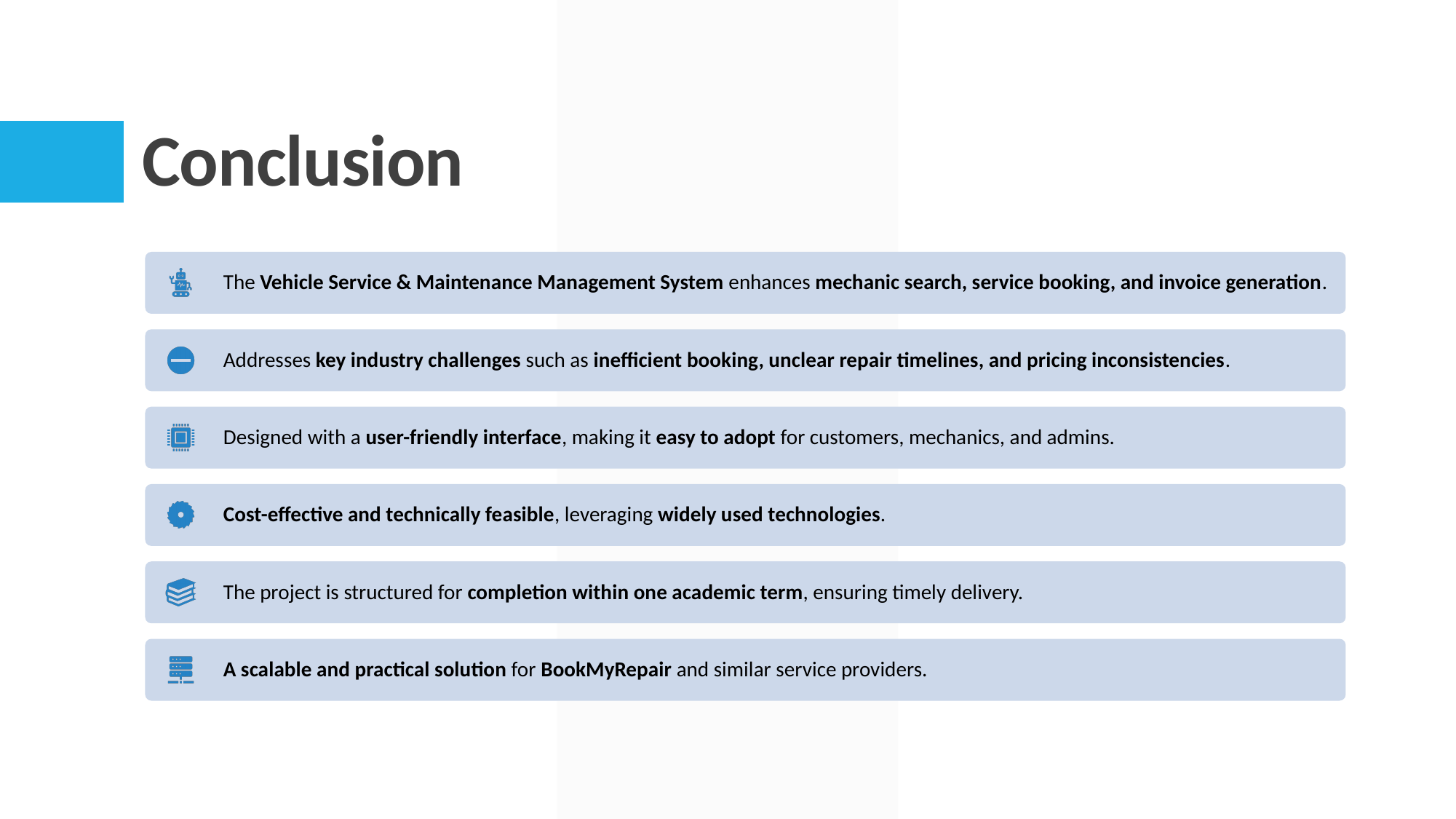

# Conclusion
The Vehicle Service & Maintenance Management System enhances mechanic search, service booking, and invoice generation.
Addresses key industry challenges such as inefficient booking, unclear repair timelines, and pricing inconsistencies.
Designed with a user-friendly interface, making it easy to adopt for customers, mechanics, and admins.
Cost-effective and technically feasible, leveraging widely used technologies.
The project is structured for completion within one academic term, ensuring timely delivery.
A scalable and practical solution for BookMyRepair and similar service providers.